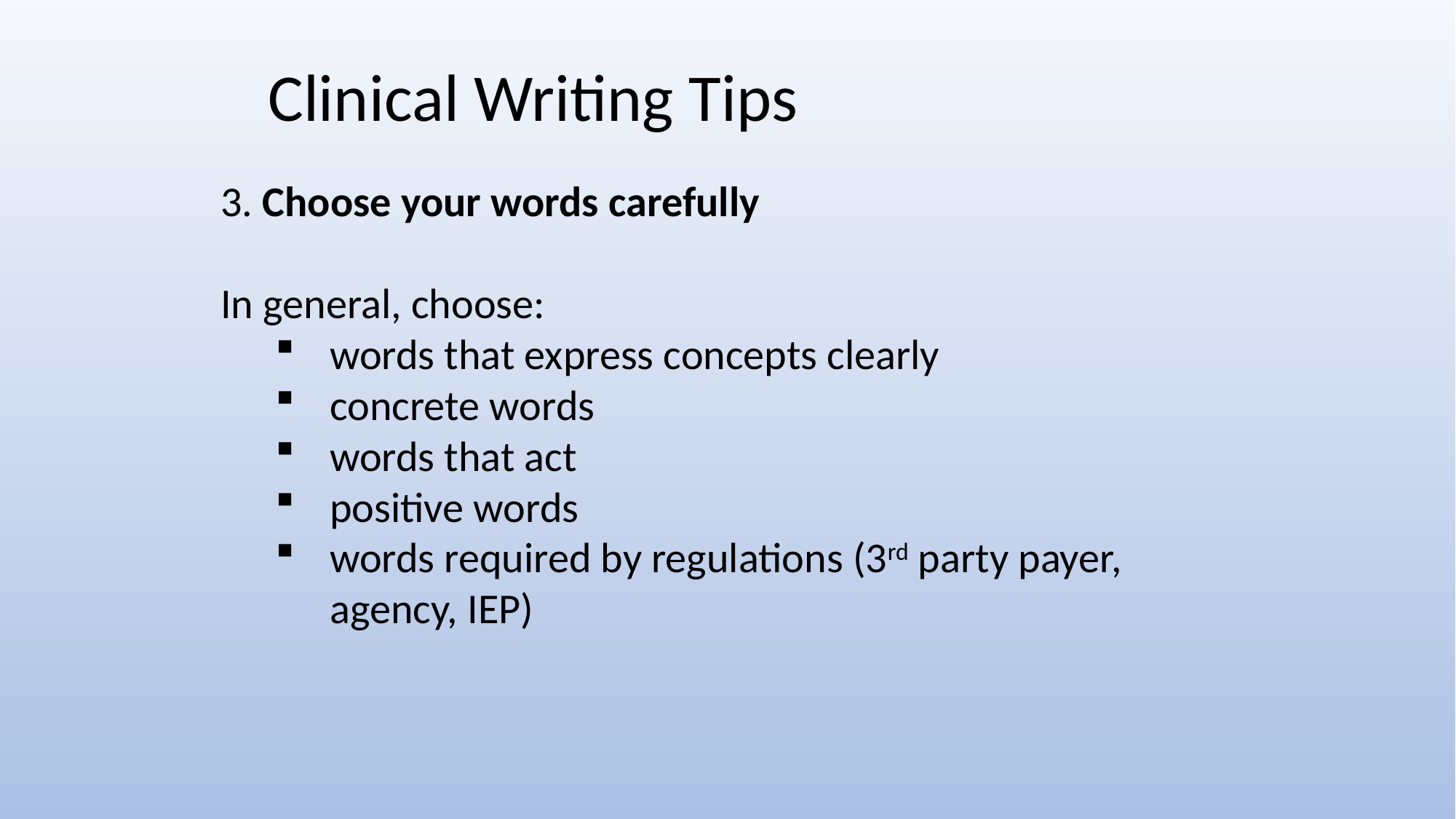

# Clinical Writing Tips

3. Choose your words carefully

In general, choose:
words that express concepts clearly
concrete words
words that act
positive words
words required by regulations (3rd party payer, agency, IEP)